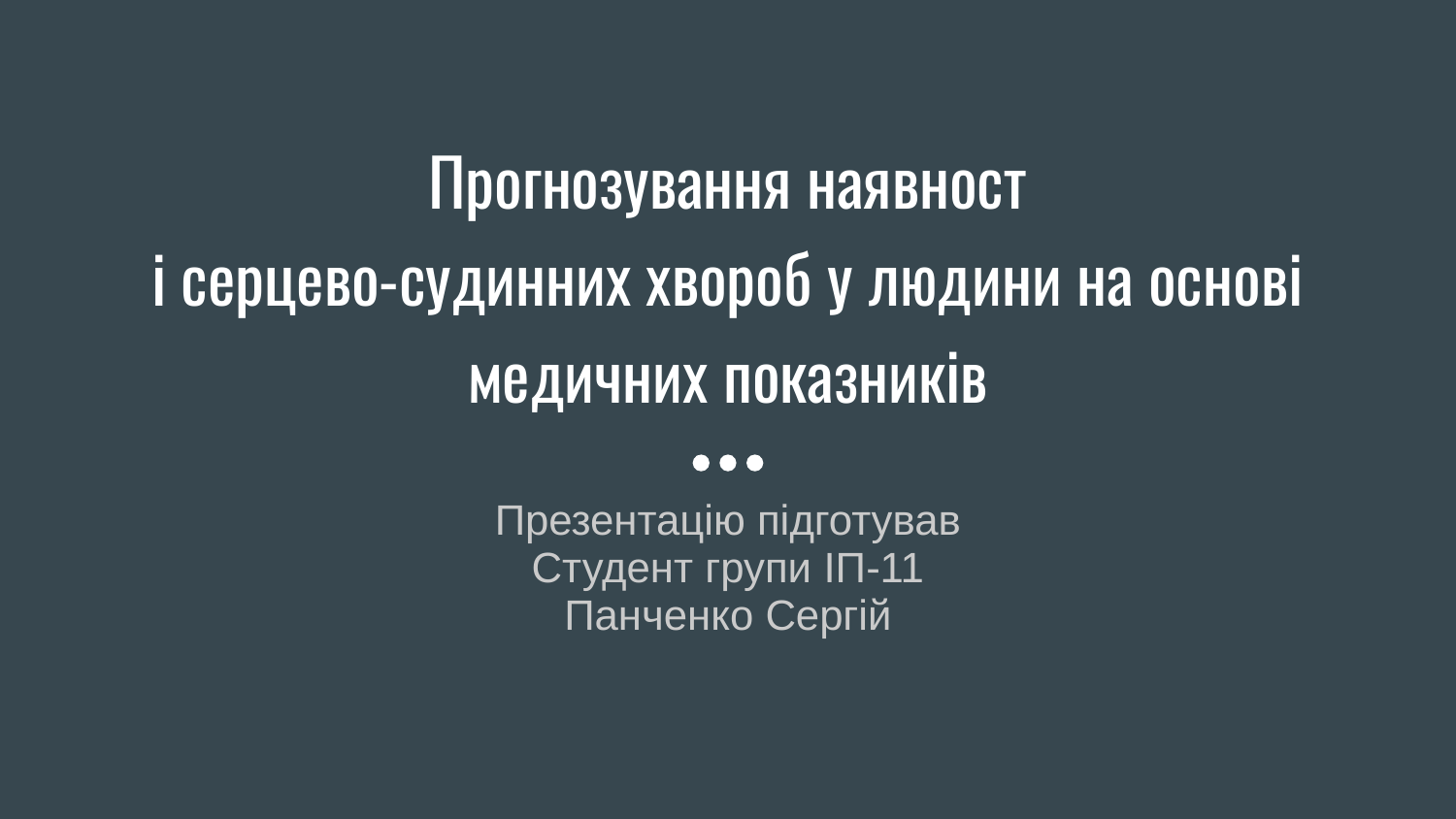

# Прогнозування наявност
і серцево-судинних хвороб у людини на основі
медичних показників
Презентацію підготував
Студент групи ІП-11
Панченко Сергій